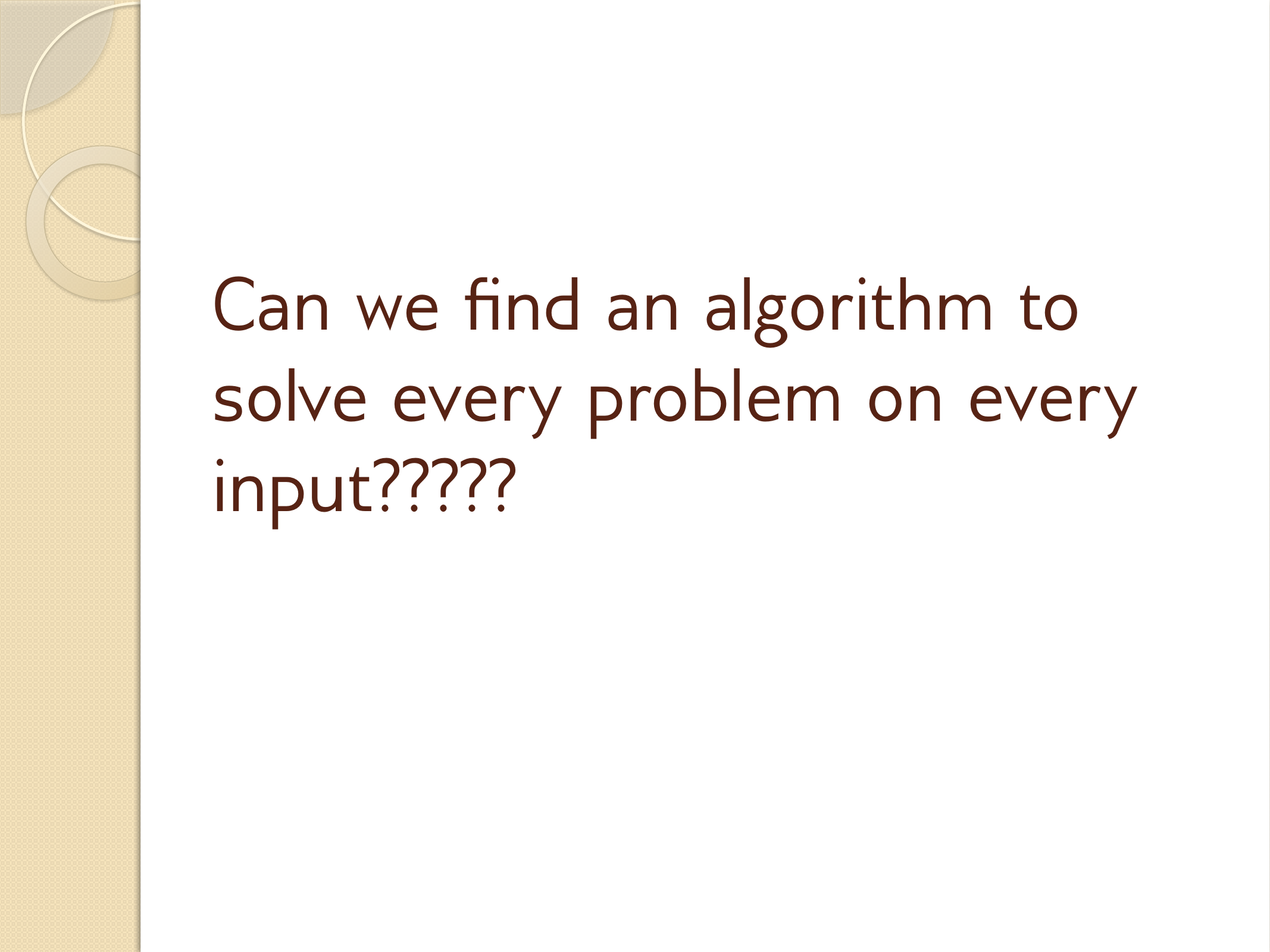

# Can we find an algorithm to solve every problem on every input?????